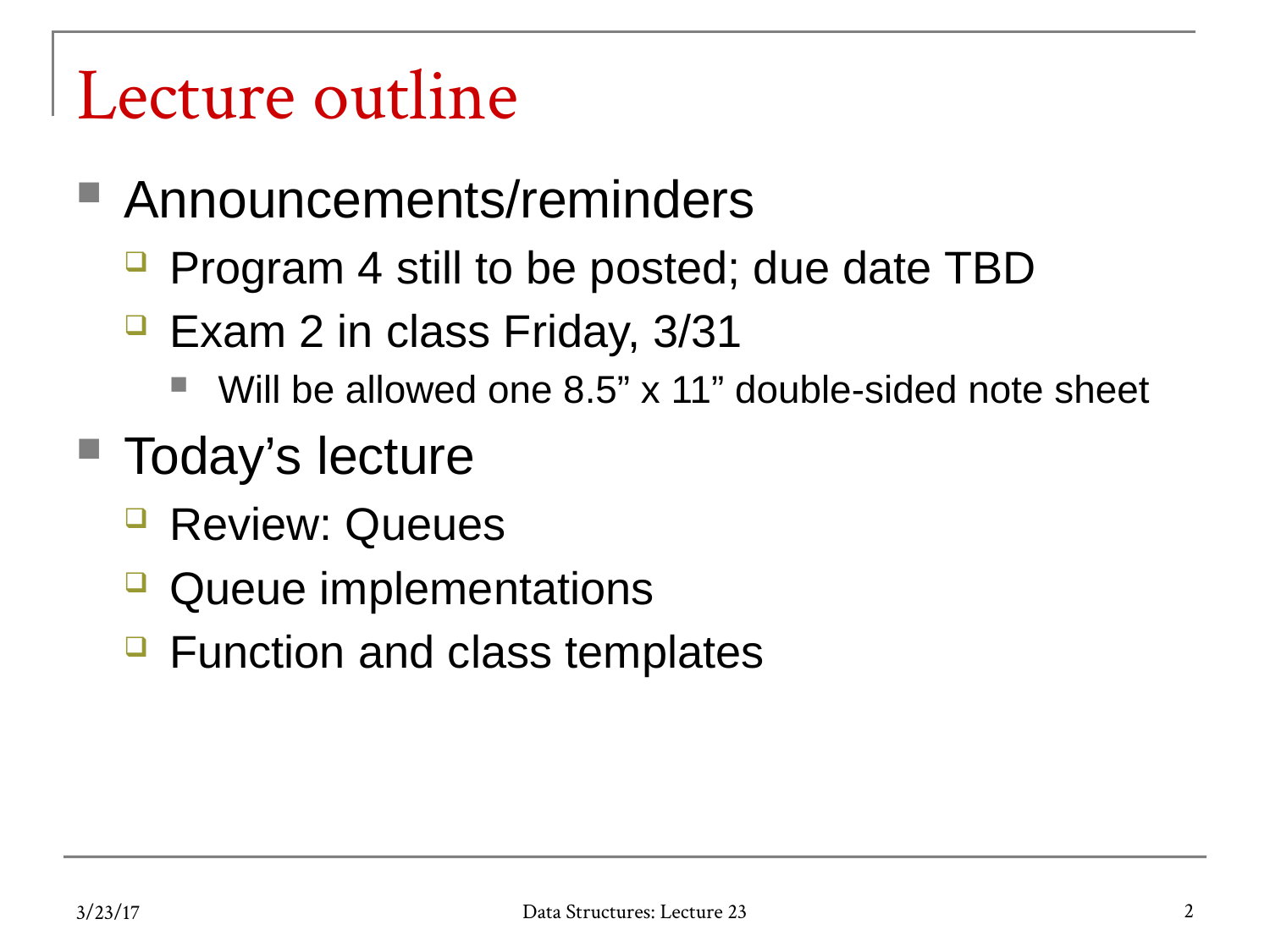

# Lecture outline
Announcements/reminders
Program 4 still to be posted; due date TBD
Exam 2 in class Friday, 3/31
Will be allowed one 8.5” x 11” double-sided note sheet
Today’s lecture
Review: Queues
Queue implementations
Function and class templates
3/23/17
2
Data Structures: Lecture 23